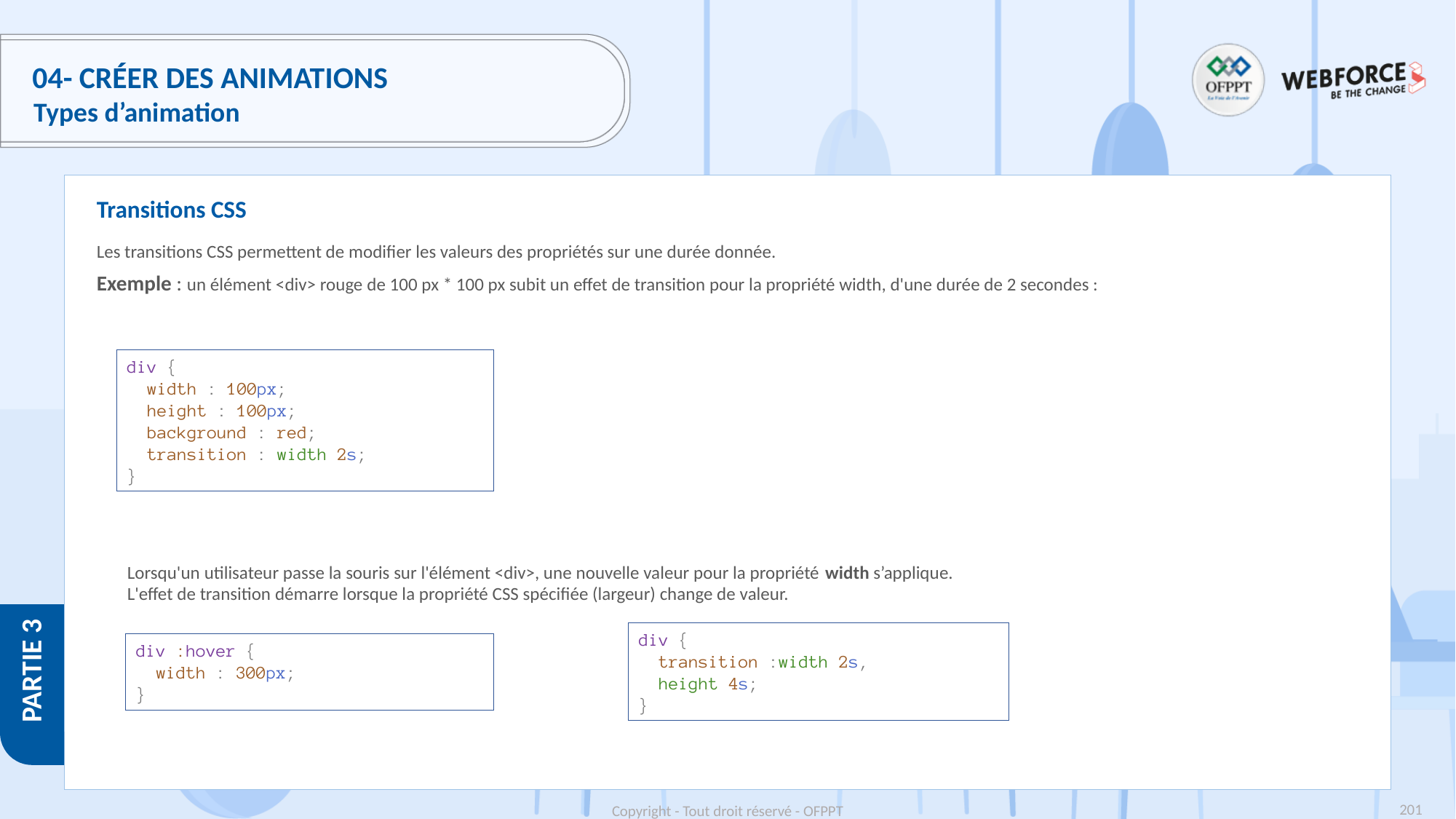

# 04- Créer des animations
Types d’animation
Transitions CSS

Les transitions CSS permettent de modifier les valeurs des propriétés sur une durée donnée.
Exemple : un élément <div> rouge de 100 px * 100 px subit un effet de transition pour la propriété width, d'une durée de 2 secondes :

div {
  width : 100px;
  height : 100px;
  background : red;
  transition : width 2s;
}
Lorsqu'un utilisateur passe la souris sur l'élément <div>, une nouvelle valeur pour la propriété width s’applique.
L'effet de transition démarre lorsque la propriété CSS spécifiée (largeur) change de valeur.
div {
  transition :width 2s, 	      height 4s;
}
div :hover {
  width : 300px;
}